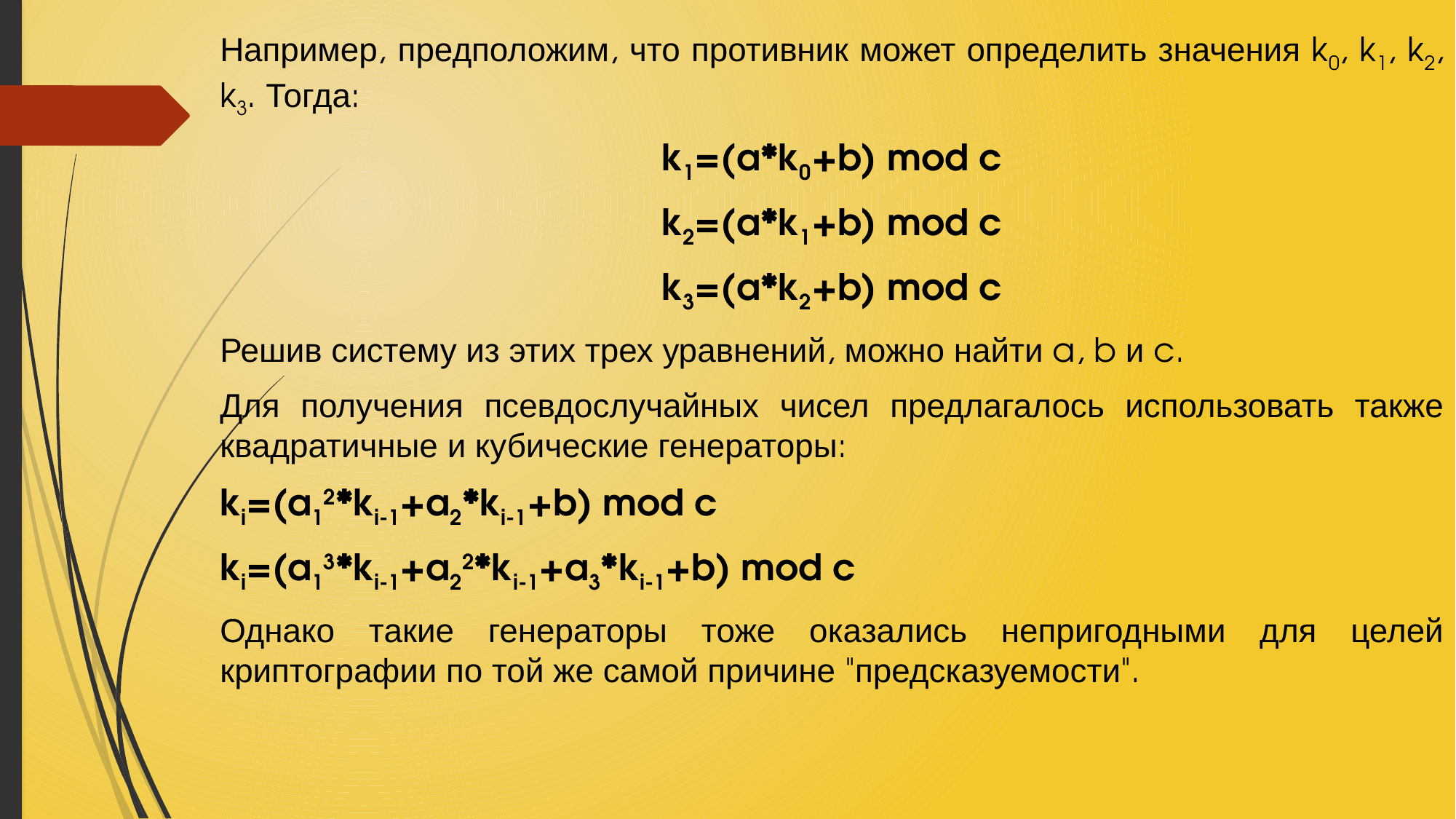

Например, предположим, что противник может определить значения k0, k1, k2, k3. Тогда:
k1=(a*k0+b) mod c
k2=(a*k1+b) mod c
k3=(a*k2+b) mod c
Решив систему из этих трех уравнений, можно найти a, b и c.
Для получения псевдослучайных чисел предлагалось использовать также квадратичные и кубические генераторы:
ki=(a12*ki-1+a2*ki-1+b) mod c
ki=(a13*ki-1+a22*ki-1+a3*ki-1+b) mod c
Однако такие генераторы тоже оказались непригодными для целей криптографии по той же самой причине "предсказуемости".